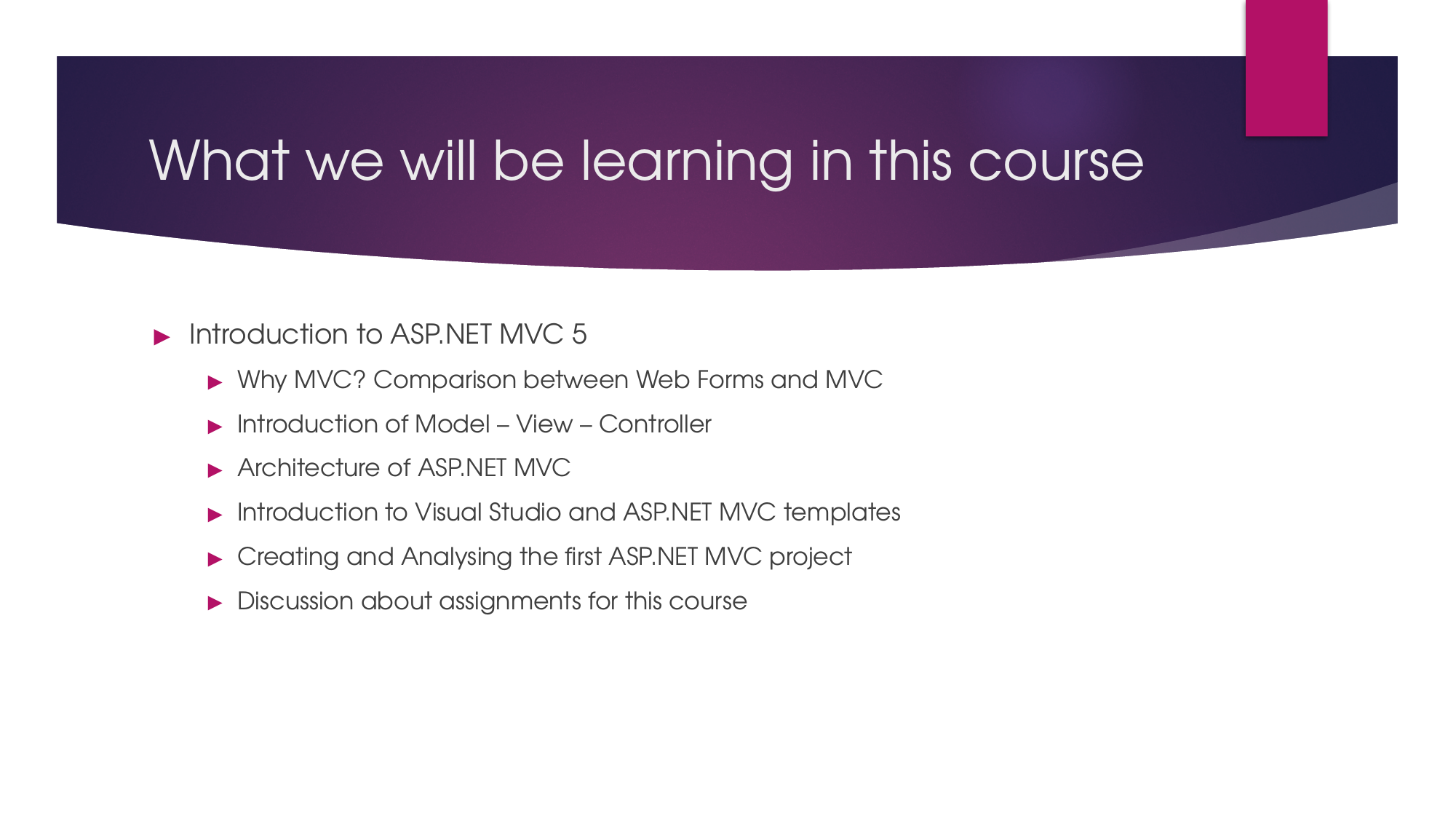

# What we will be learning in this course
Introduction to ASP.NET MVC 5
Why MVC? Comparison between Web Forms and MVC
Introduction of Model – View – Controller
Architecture of ASP.NET MVC
Introduction to Visual Studio and ASP.NET MVC templates
Creating and Analysing the first ASP.NET MVC project
Discussion about assignments for this course